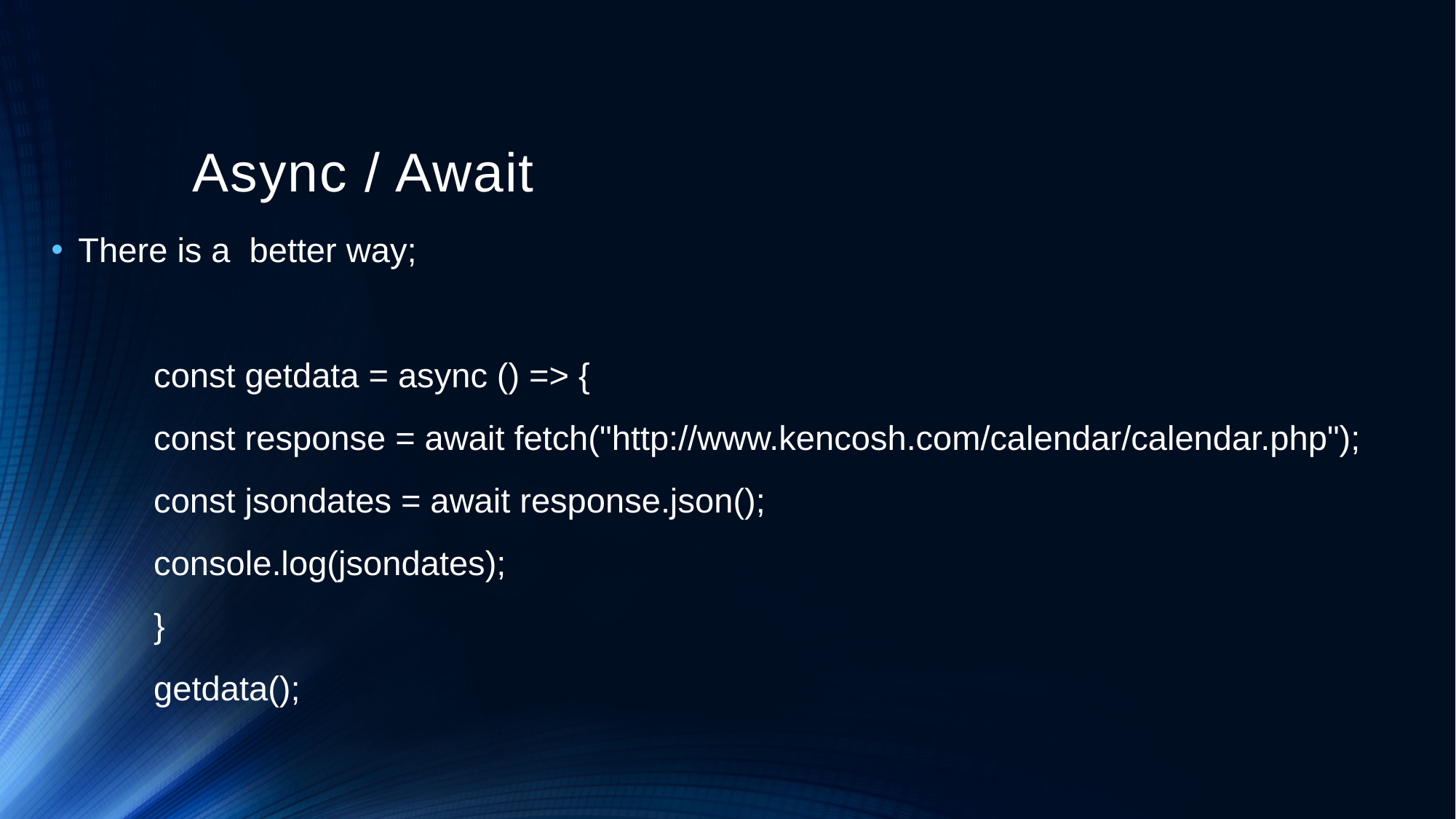

# Async / Await
There is a  better way;

	const getdata = async () => {
		const response = await fetch("http://www.kencosh.com/calendar/calendar.php");
		const jsondates = await response.json();
		console.log(jsondates);
	}
	getdata();